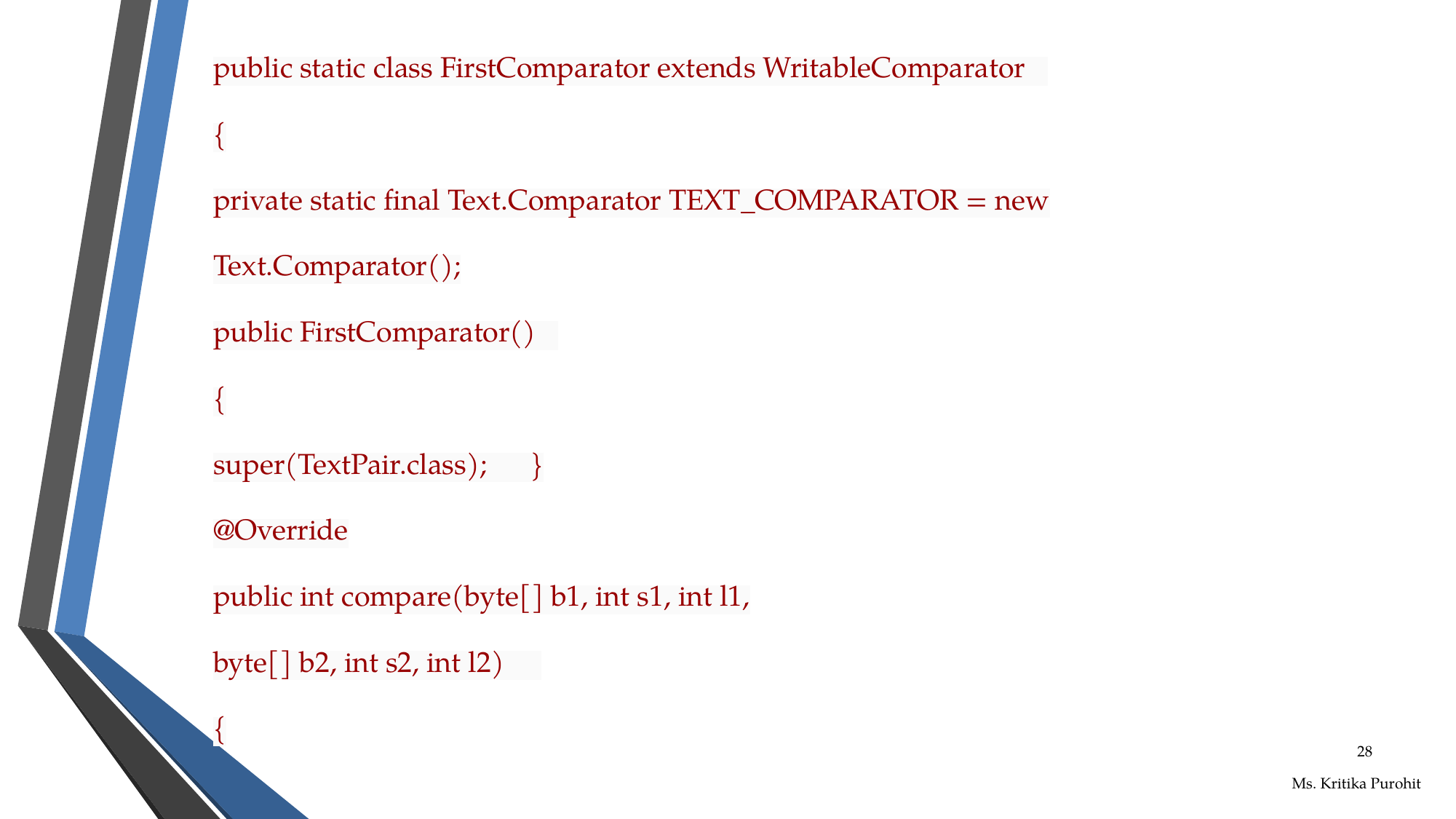

public static class FirstComparator extends WritableComparator
{
private static final Text.Comparator TEXT_COMPARATOR = new
Text.Comparator();
public FirstComparator()
{
super(TextPair.class);      }
@Override
public int compare(byte[] b1, int s1, int l1,
byte[] b2, int s2, int l2)
{
28
Ms. Kritika Purohit